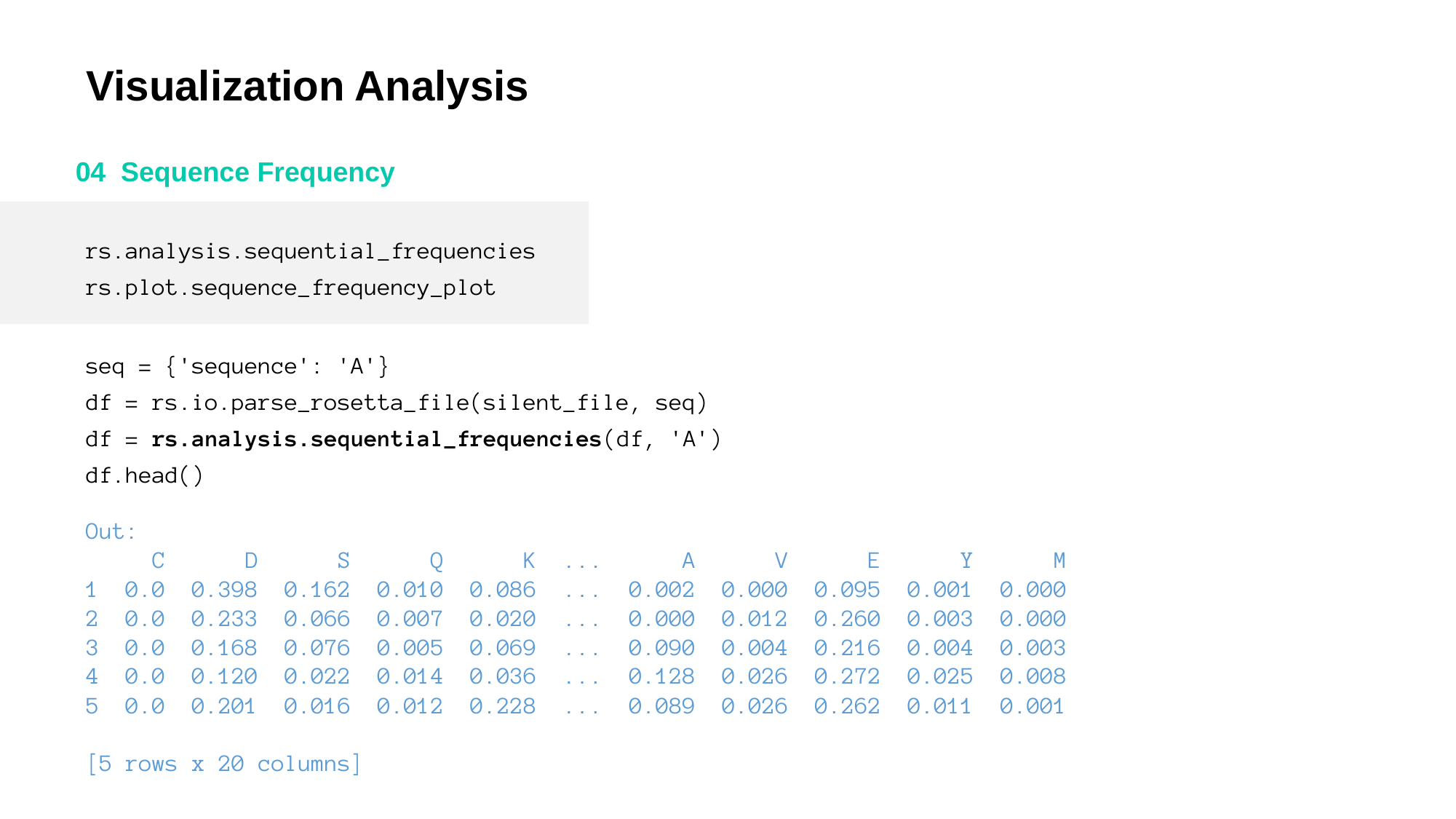

# Visualization Analysis
04  Sequence Frequency

rs.analysis.sequential_frequencies
rs.plot.sequence_frequency_plot
seq = {'sequence': 'A'}
df = rs.io.parse_rosetta_file(silent_file, seq)
df = rs.analysis.sequential_frequencies(df, 'A')
df.head()
Out:
     C      D      S      Q      K  ...      A      V      E      Y      M
1  0.0  0.398  0.162  0.010  0.086  ...  0.002  0.000  0.095  0.001  0.000
2  0.0  0.233  0.066  0.007  0.020  ...  0.000  0.012  0.260  0.003  0.000
3  0.0  0.168  0.076  0.005  0.069  ...  0.090  0.004  0.216  0.004  0.003
4  0.0  0.120  0.022  0.014  0.036  ...  0.128  0.026  0.272  0.025  0.008
5  0.0  0.201  0.016  0.012  0.228  ...  0.089  0.026  0.262  0.011  0.001

[5 rows x 20 columns]